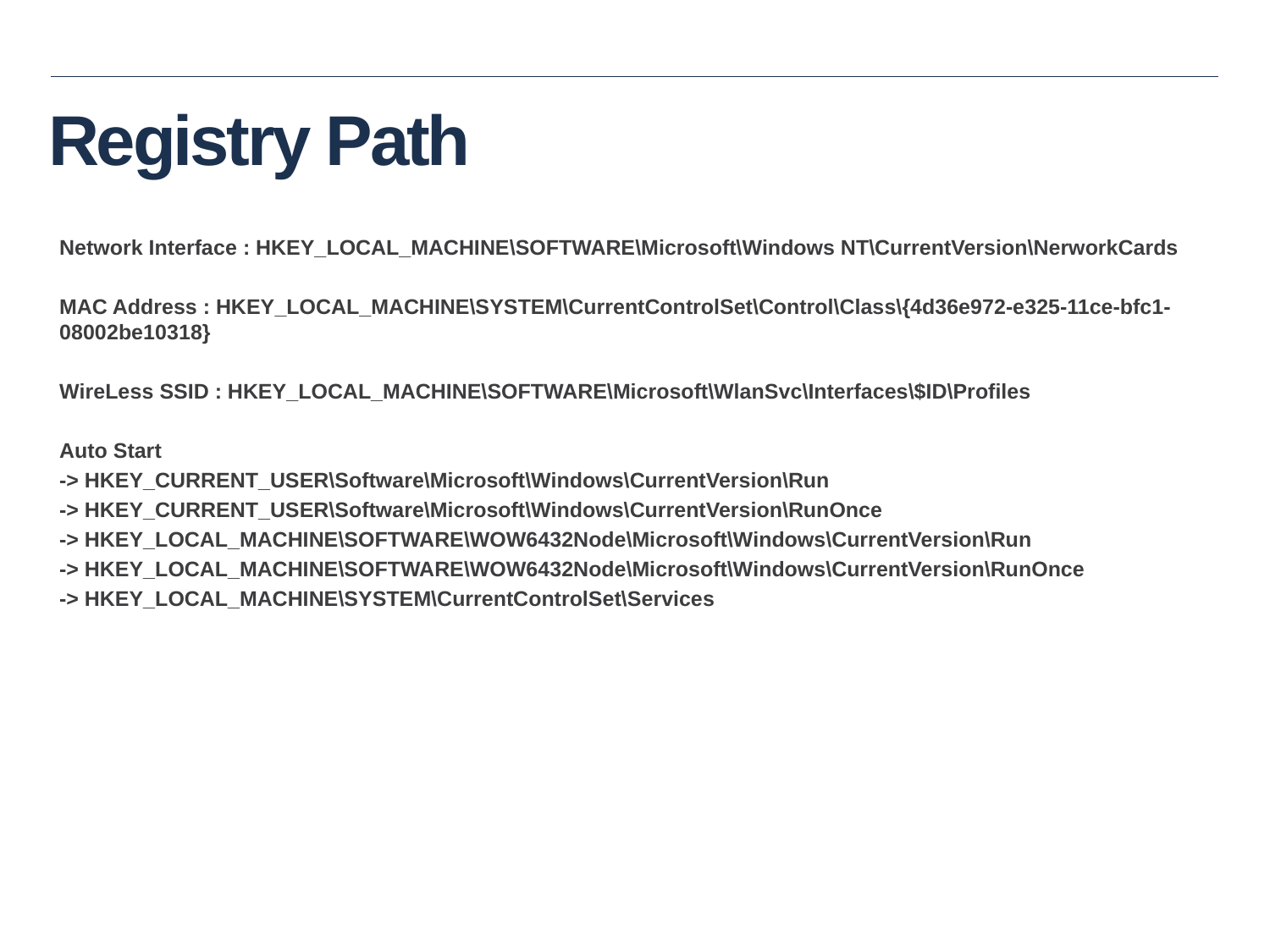

# Registry Path
Network Interface : HKEY_LOCAL_MACHINE\SOFTWARE\Microsoft\Windows NT\CurrentVersion\NerworkCards

MAC Address : HKEY_LOCAL_MACHINE\SYSTEM\CurrentControlSet\Control\Class\{4d36e972-e325-11ce-bfc1-08002be10318}

WireLess SSID : HKEY_LOCAL_MACHINE\SOFTWARE\Microsoft\WlanSvc\Interfaces\$ID\Profiles

Auto Start
-> HKEY_CURRENT_USER\Software\Microsoft\Windows\CurrentVersion\Run
-> HKEY_CURRENT_USER\Software\Microsoft\Windows\CurrentVersion\RunOnce
-> HKEY_LOCAL_MACHINE\SOFTWARE\WOW6432Node\Microsoft\Windows\CurrentVersion\Run
-> HKEY_LOCAL_MACHINE\SOFTWARE\WOW6432Node\Microsoft\Windows\CurrentVersion\RunOnce
-> HKEY_LOCAL_MACHINE\SYSTEM\CurrentControlSet\Services